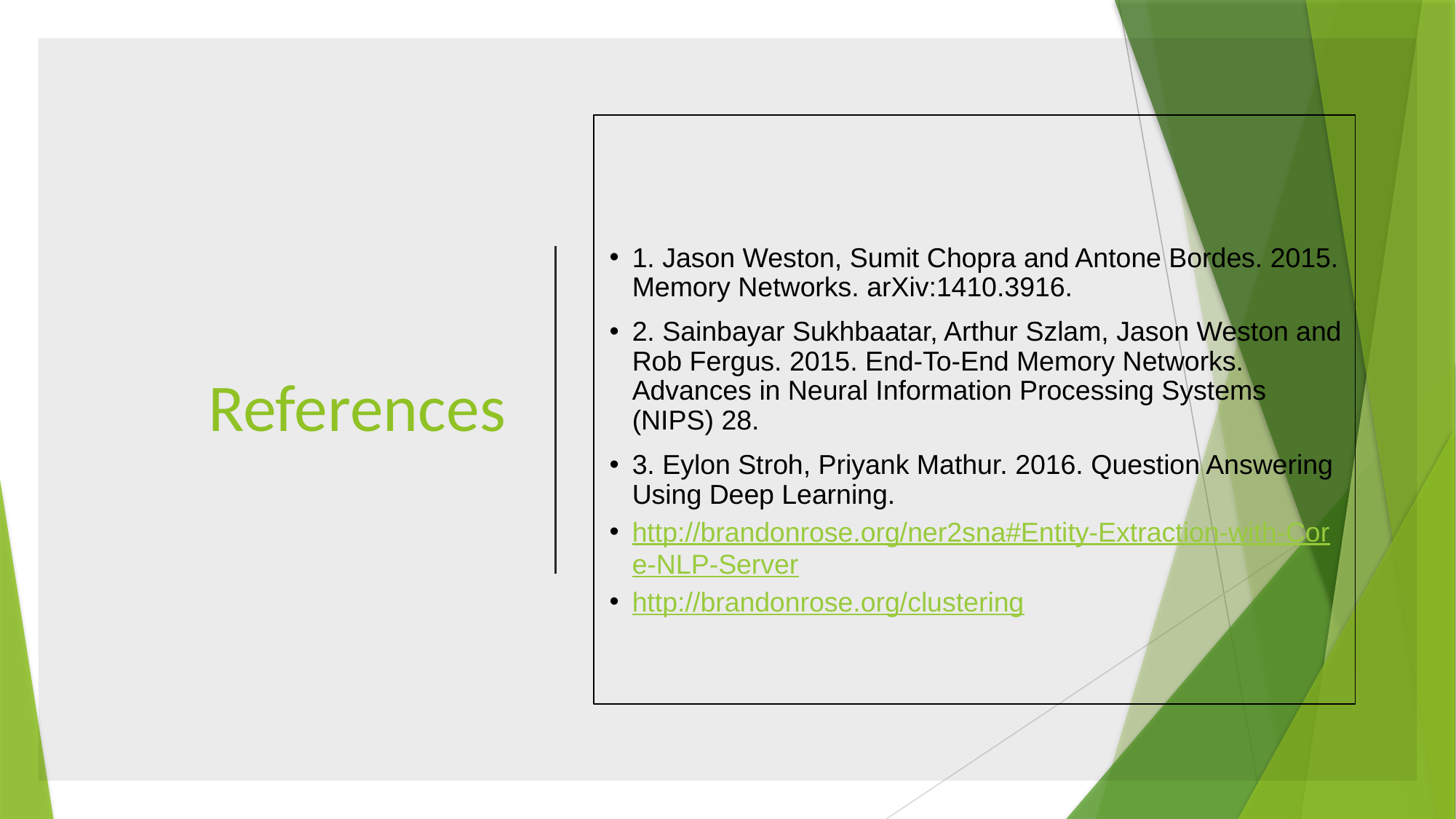

# References

1. Jason Weston, Sumit Chopra and Antone Bordes. 2015. Memory Networks. arXiv:1410.3916.
2. Sainbayar Sukhbaatar, Arthur Szlam, Jason Weston and Rob Fergus. 2015. End-To-End Memory Networks. Advances in Neural Information Processing Systems (NIPS) 28.
3. Eylon Stroh, Priyank Mathur. 2016. Question Answering Using Deep Learning.
http://brandonrose.org/ner2sna#Entity-Extraction-with-Core-NLP-Server
http://brandonrose.org/clustering